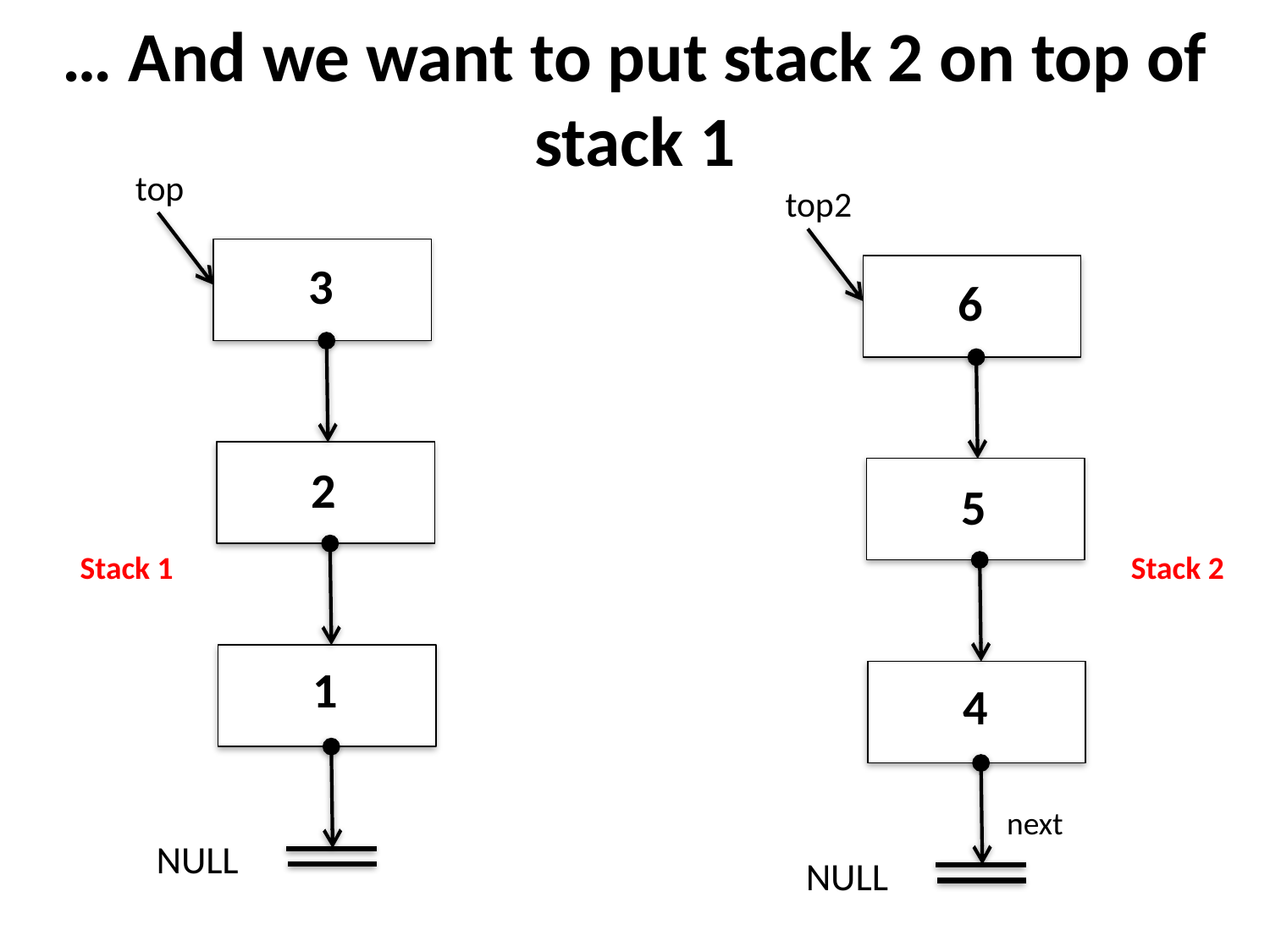

… And we want to put stack 2 on top of stack 1
top
top2

3

6

2

5
Stack 1
Stack 2

1

4
next
NULL
NULL